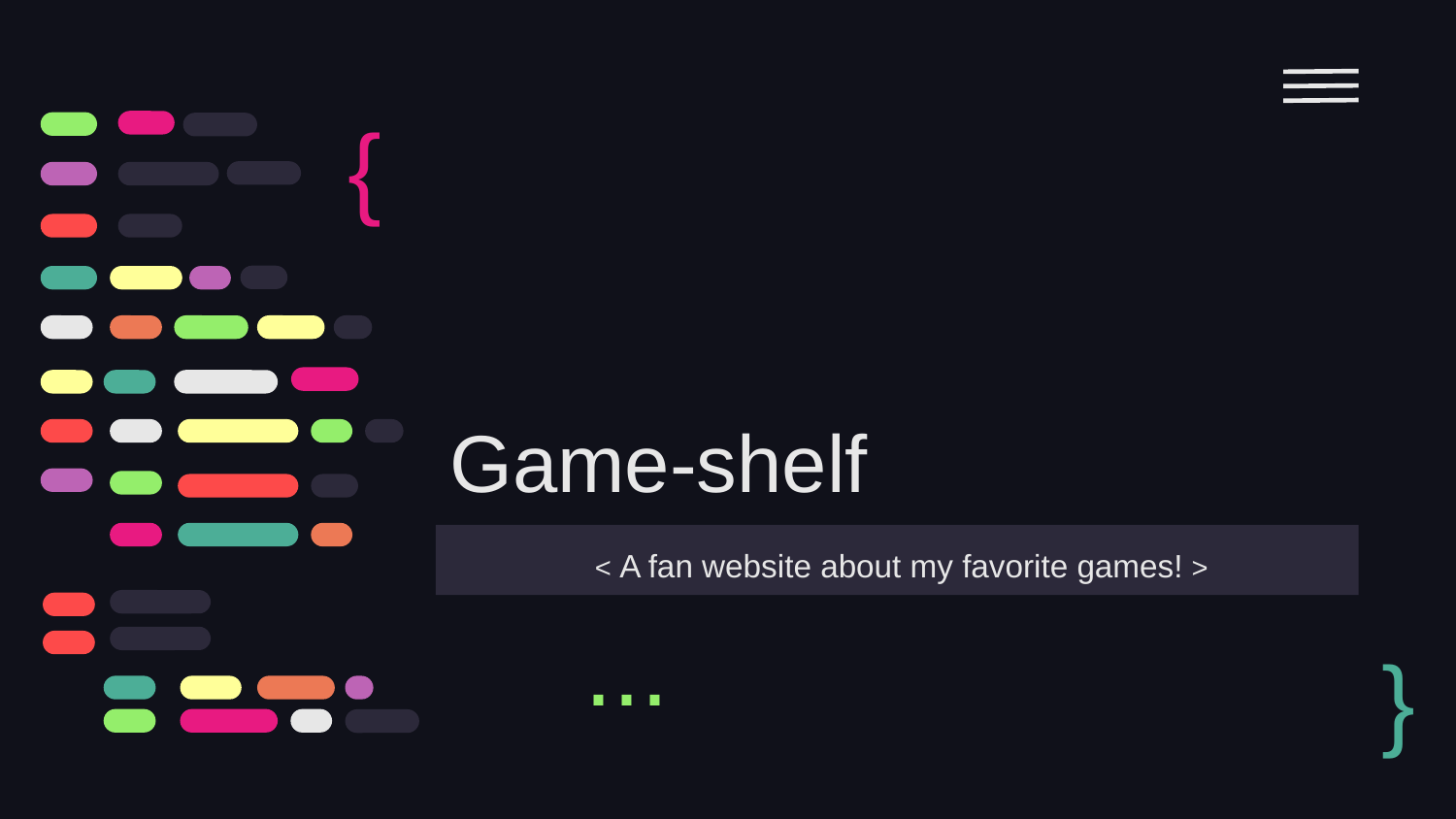

{

# Game-shelf
 < A fan website about my favorite games! >
}
...